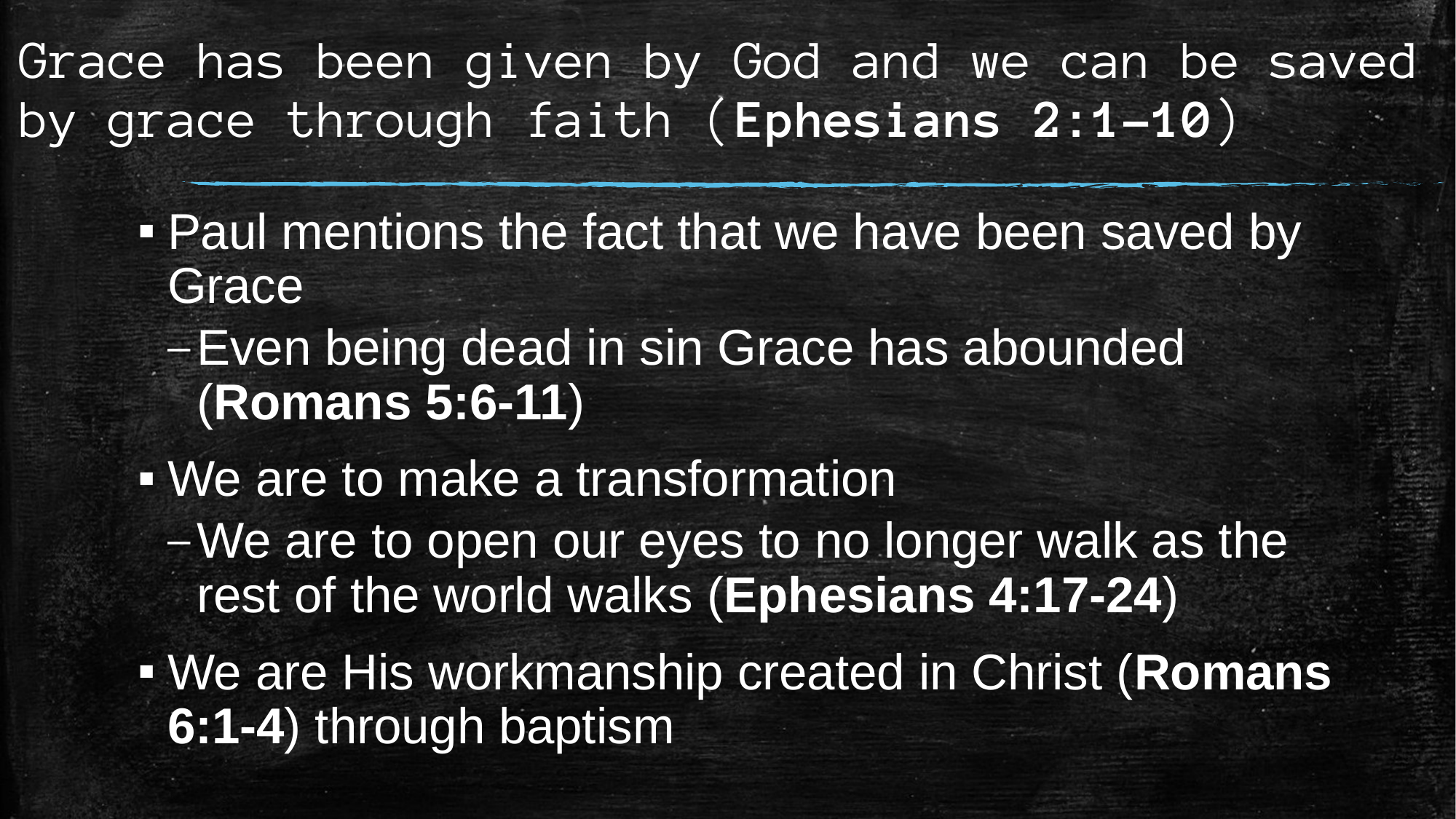

# Grace has been given by God and we can be saved by grace through faith (Ephesians 2:1-10)
Paul mentions the fact that we have been saved by Grace
Even being dead in sin Grace has abounded (Romans 5:6-11)
We are to make a transformation
We are to open our eyes to no longer walk as the rest of the world walks (Ephesians 4:17-24)
We are His workmanship created in Christ (Romans 6:1-4) through baptism